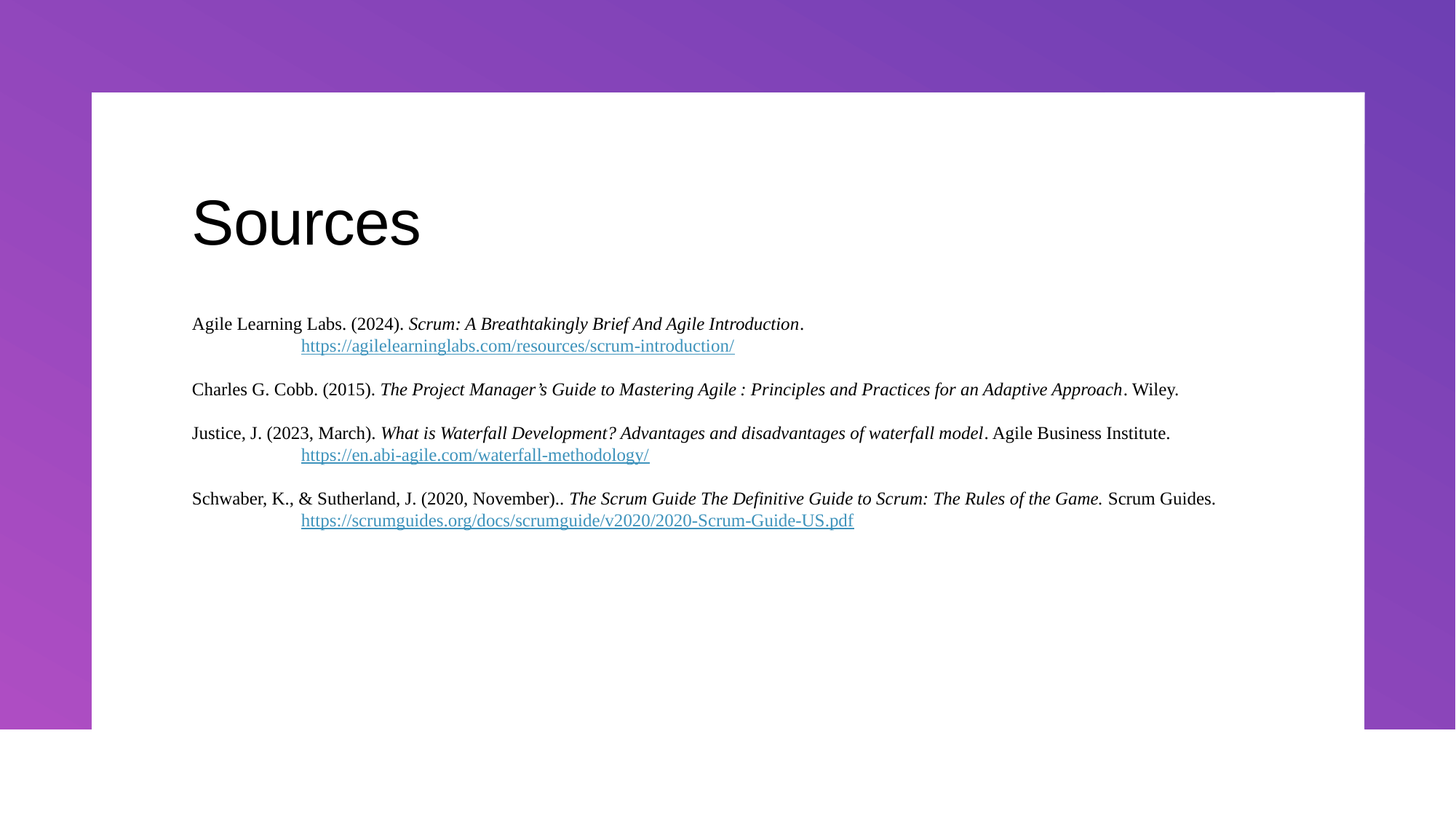

# Sources

Agile Learning Labs. (2024). Scrum: A Breathtakingly Brief And Agile Introduction.
	https://agilelearninglabs.com/resources/scrum-introduction/

Charles G. Cobb. (2015). The Project Manager’s Guide to Mastering Agile : Principles and Practices for an Adaptive Approach. Wiley.

Justice, J. (2023, March). What is Waterfall Development? Advantages and disadvantages of waterfall model. Agile Business Institute.
	https://en.abi-agile.com/waterfall-methodology/

Schwaber, K., & Sutherland, J. (2020, November).. The Scrum Guide The Definitive Guide to Scrum: The Rules of the Game. Scrum Guides. 	https://scrumguides.org/docs/scrumguide/v2020/2020-Scrum-Guide-US.pdf